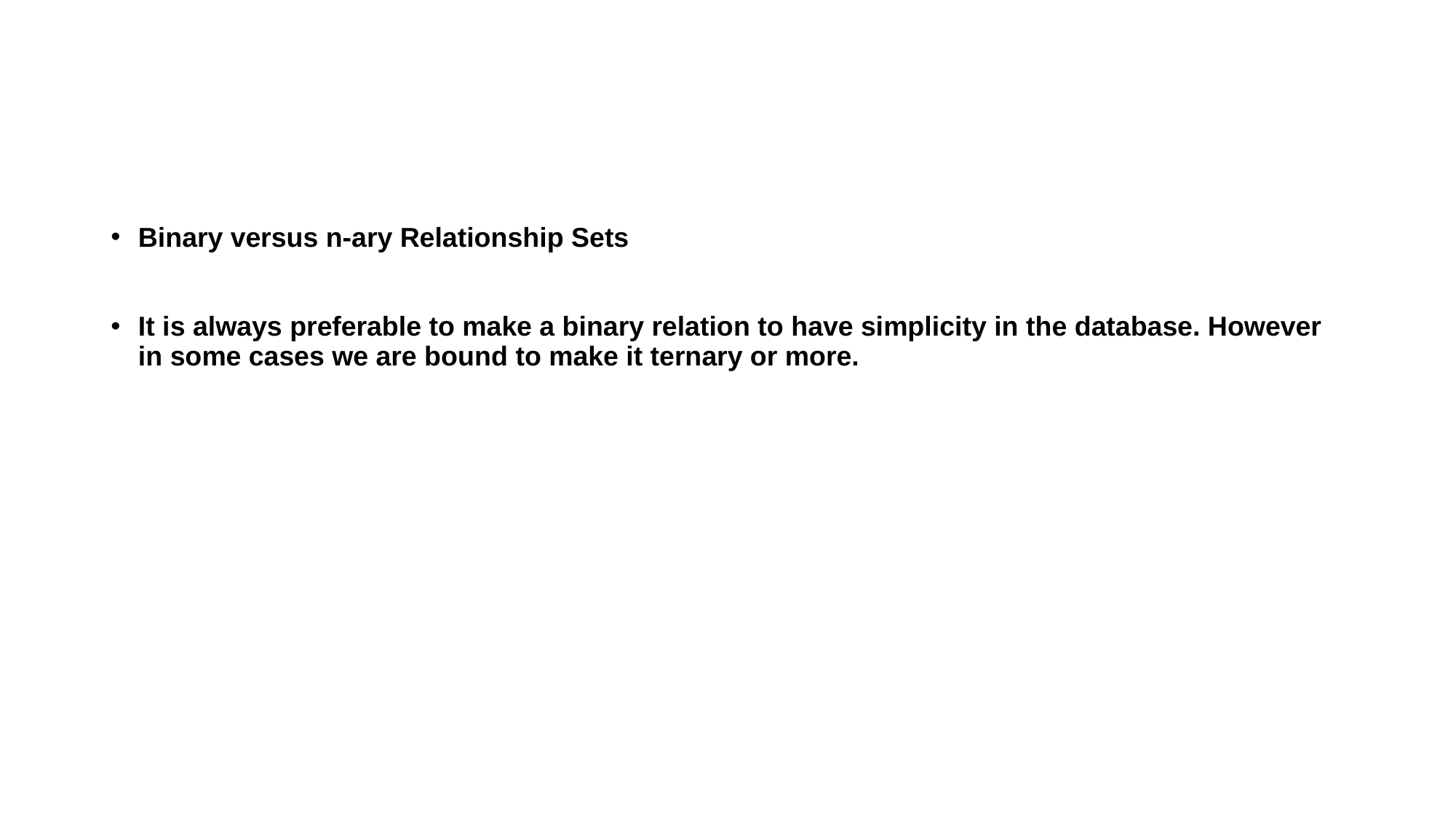

Binary versus n-ary Relationship Sets

It is always preferable to make a binary relation to have simplicity in the database. However in some cases we are bound to make it ternary or more.